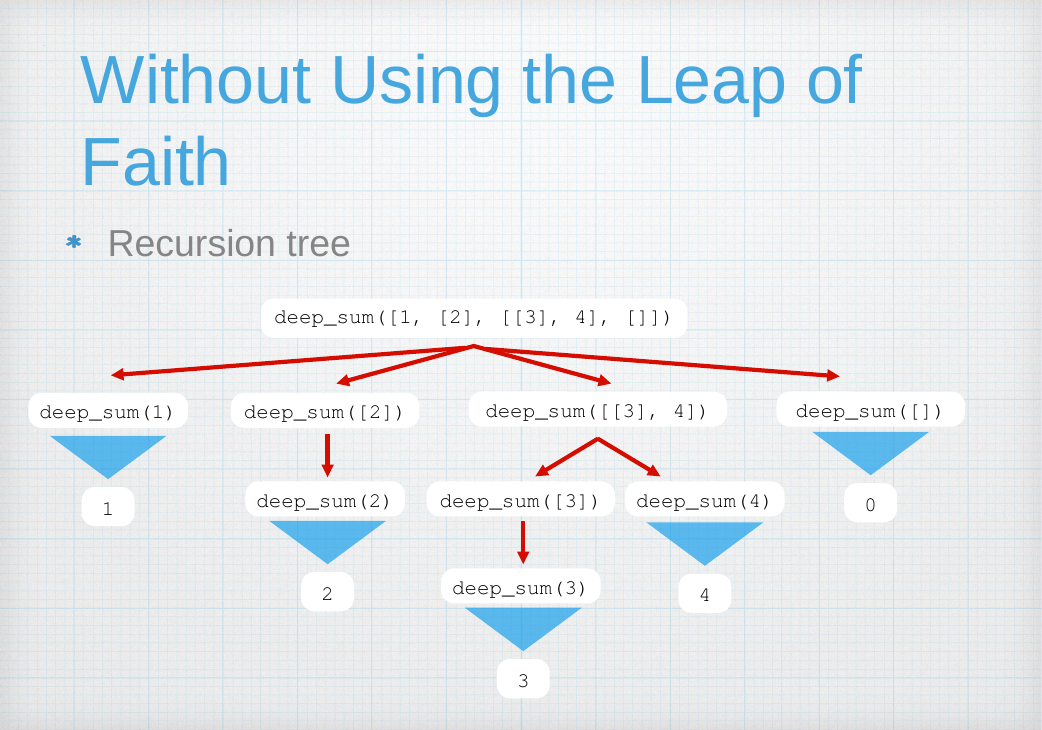

# Without Using the Leap of Faith
Recursion tree

deep_sum([1, [2], [[3], 4], []])

deep_sum([[3], 4])
deep_sum([])
deep_sum(1)
deep_sum([2])

deep_sum(2)
deep_sum([3])
deep_sum(4)
0

1

deep_sum(3)

2
4
3